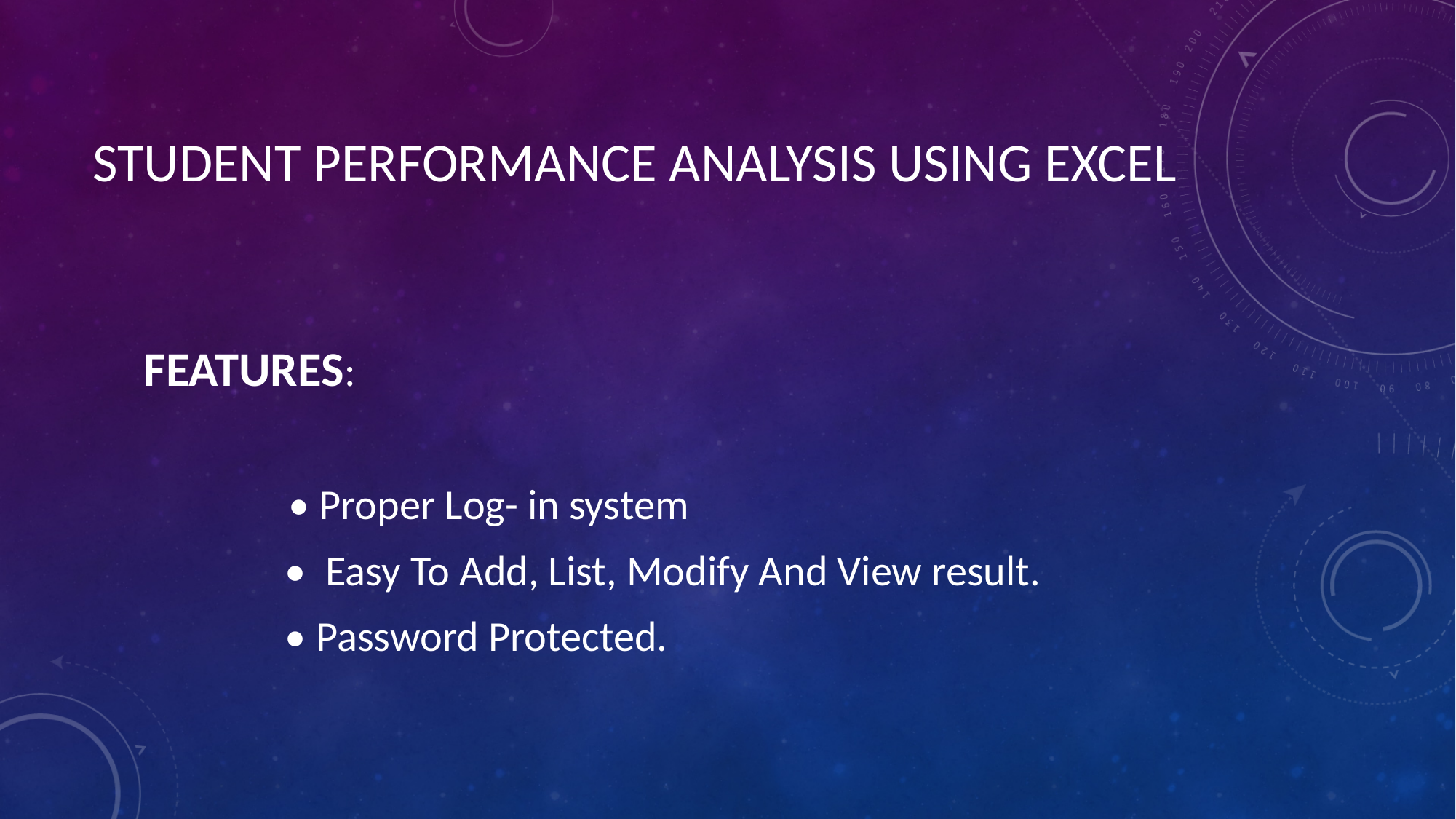

# Student performance analysis using Excel
FEATURES:

               • Proper Log- in system
         •  Easy To Add, List, Modify And View result.
         • Password Protected.